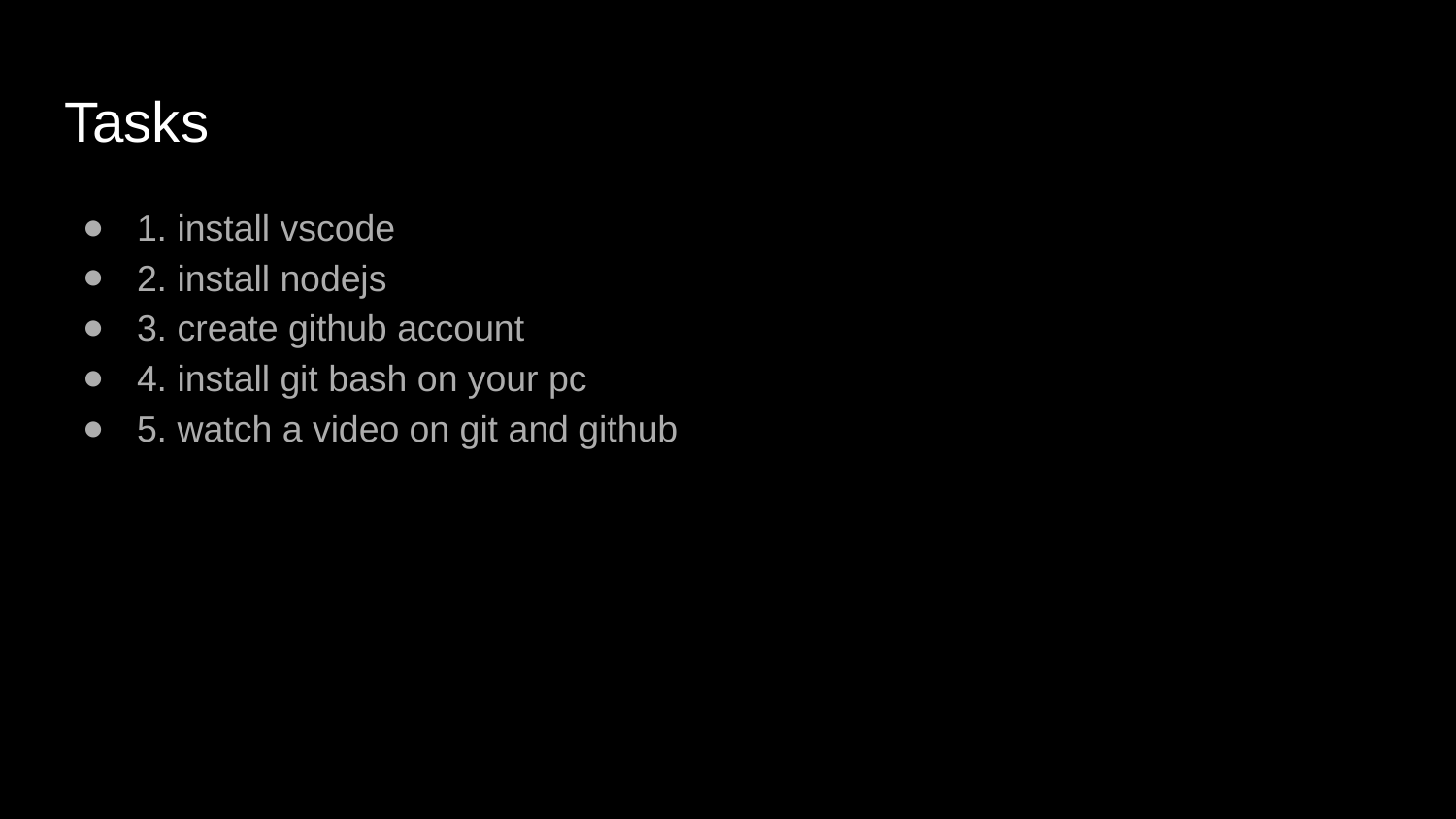

# Tasks
1. install vscode
2. install nodejs
3. create github account
4. install git bash on your pc
5. watch a video on git and github